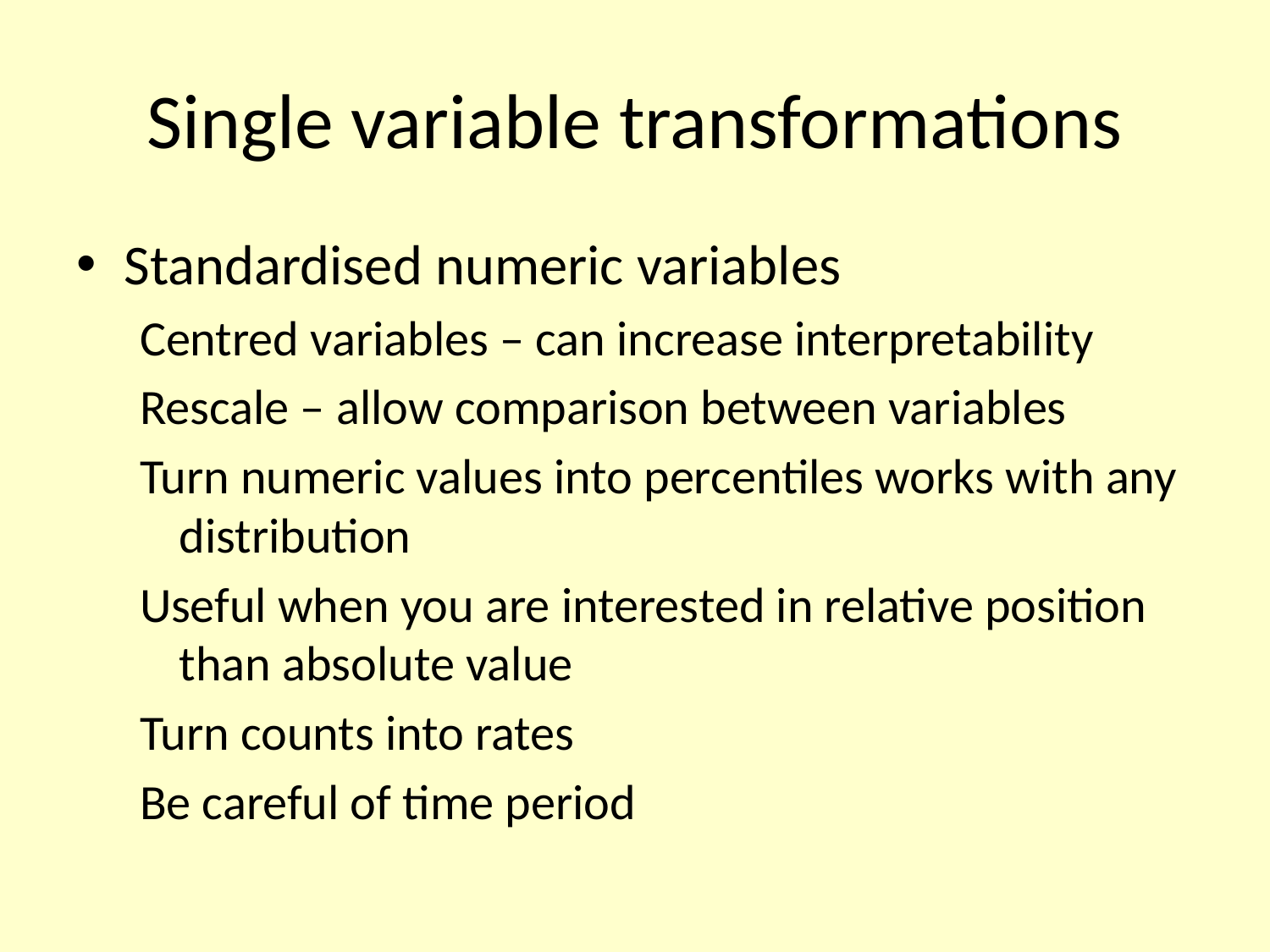

# Single variable transformations
Standardised numeric variables
Centred variables – can increase interpretability
Rescale – allow comparison between variables
Turn numeric values into percentiles works with any distribution
Useful when you are interested in relative position than absolute value
Turn counts into rates
Be careful of time period